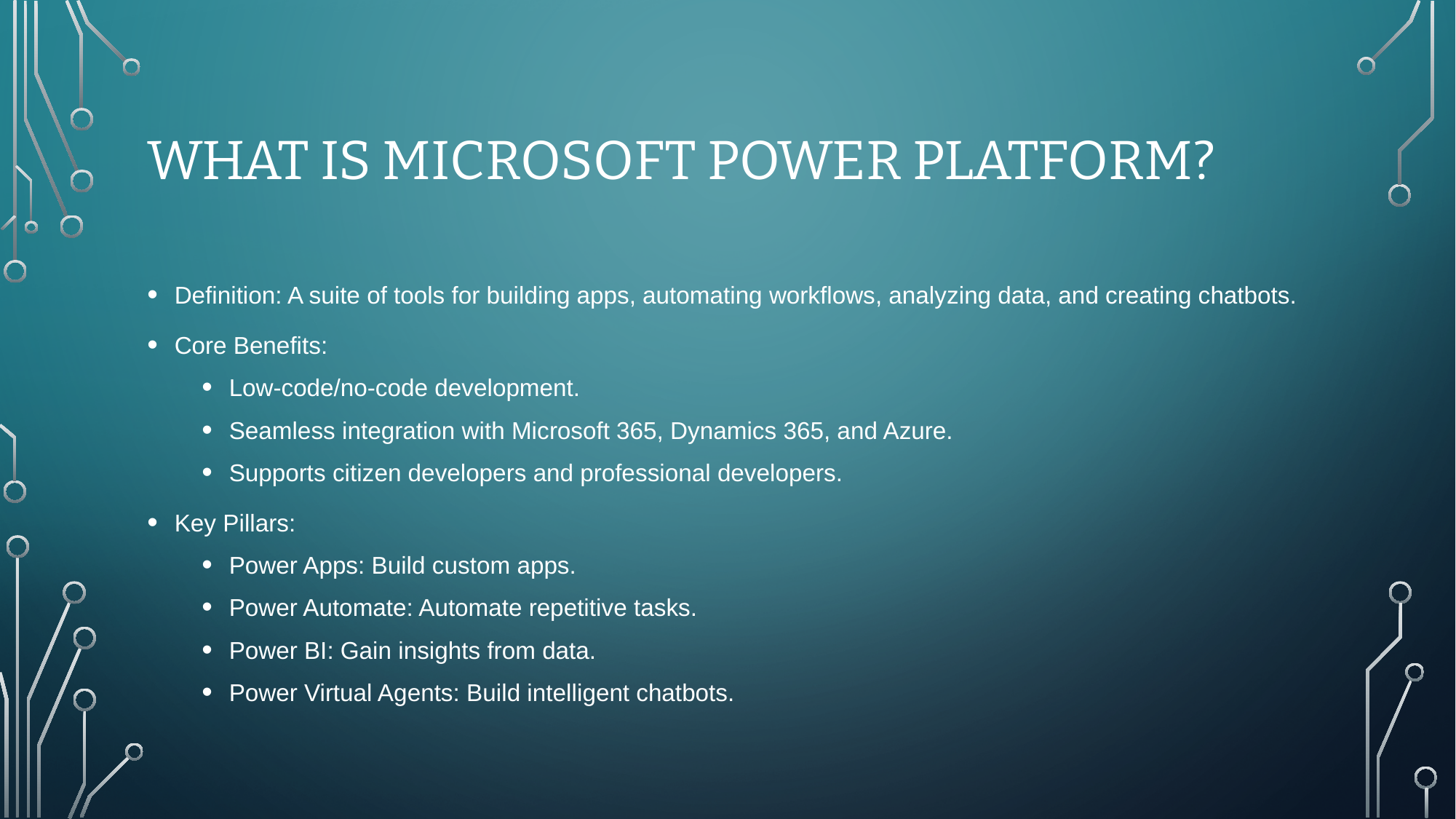

# What is Microsoft Power Platform?
Definition: A suite of tools for building apps, automating workflows, analyzing data, and creating chatbots.
Core Benefits:
Low-code/no-code development.
Seamless integration with Microsoft 365, Dynamics 365, and Azure.
Supports citizen developers and professional developers.
Key Pillars:
Power Apps: Build custom apps.
Power Automate: Automate repetitive tasks.
Power BI: Gain insights from data.
Power Virtual Agents: Build intelligent chatbots.